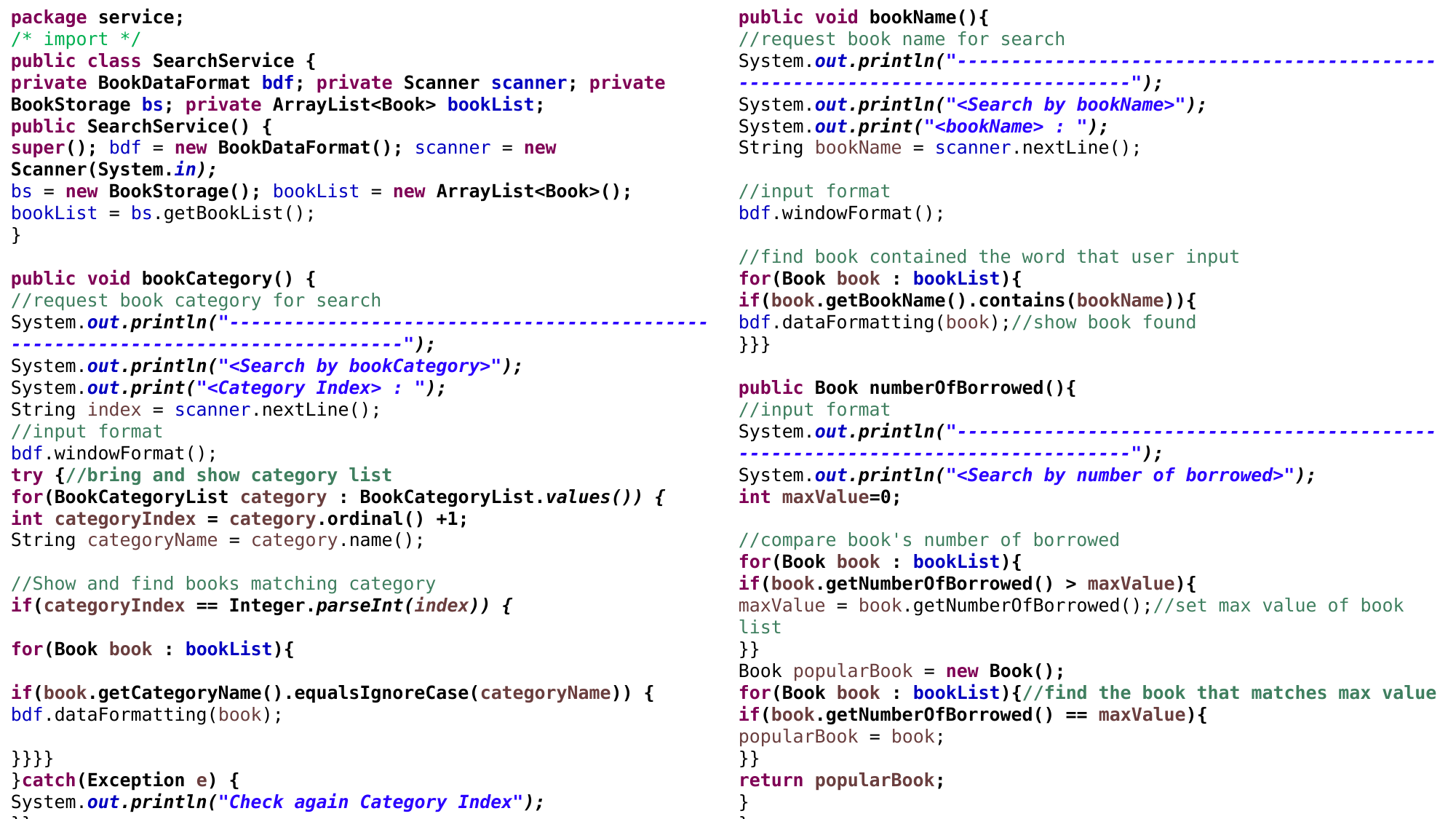

package service;
/* import */
public class SearchService {
private BookDataFormat bdf; private Scanner scanner; private BookStorage bs; private ArrayList<Book> bookList;
public SearchService() {
super(); bdf = new BookDataFormat(); scanner = new Scanner(System.in);
bs = new BookStorage(); bookList = new ArrayList<Book>();
bookList = bs.getBookList();
}

public void bookCategory() {
//request book category for search
System.out.println("--------------------------------------------------------------------------------");
System.out.println("<Search by bookCategory>");
System.out.print("<Category Index> : ");
String index = scanner.nextLine();
//input format
bdf.windowFormat();
try {//bring and show category list
for(BookCategoryList category : BookCategoryList.values()) {
int categoryIndex = category.ordinal() +1;
String categoryName = category.name();

//Show and find books matching category
if(categoryIndex == Integer.parseInt(index)) {

for(Book book : bookList){

if(book.getCategoryName().equalsIgnoreCase(categoryName)) {
bdf.dataFormatting(book);

}}}}
}catch(Exception e) {
System.out.println("Check again Category Index");
}}
public void bookName(){
//request book name for search
System.out.println("--------------------------------------------------------------------------------");
System.out.println("<Search by bookName>");
System.out.print("<bookName> : ");
String bookName = scanner.nextLine();

//input format
bdf.windowFormat();

//find book contained the word that user input
for(Book book : bookList){
if(book.getBookName().contains(bookName)){
bdf.dataFormatting(book);//show book found
}}}

public Book numberOfBorrowed(){
//input format
System.out.println("--------------------------------------------------------------------------------");
System.out.println("<Search by number of borrowed>");
int maxValue=0;

//compare book's number of borrowed
for(Book book : bookList){
if(book.getNumberOfBorrowed() > maxValue){
maxValue = book.getNumberOfBorrowed();//set max value of book list
}}
Book popularBook = new Book();
for(Book book : bookList){//find the book that matches max value
if(book.getNumberOfBorrowed() == maxValue){
popularBook = book;
}}
return popularBook;
}
}